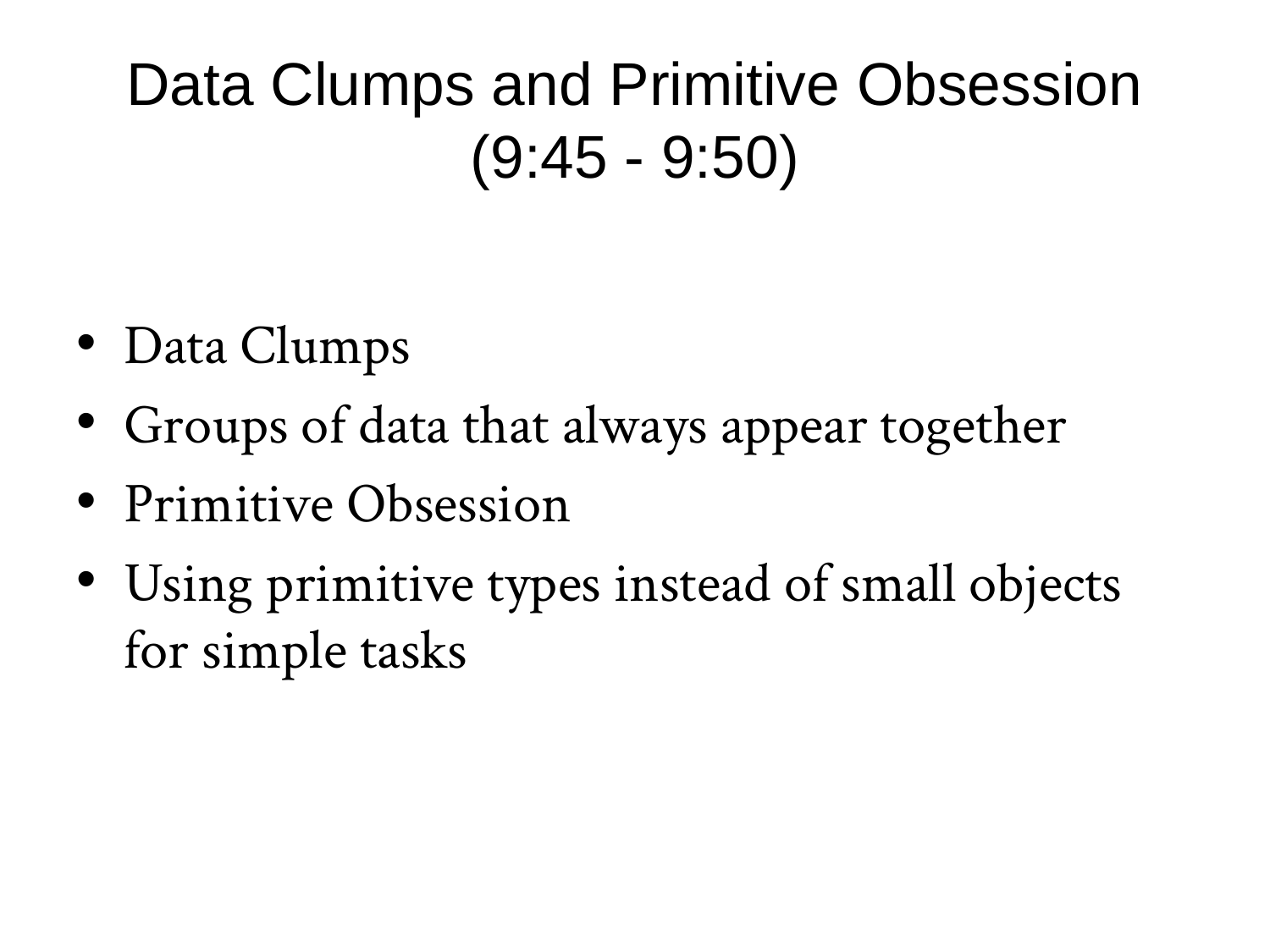

# Data Clumps and Primitive Obsession (9:45 - 9:50)

Data Clumps
Groups of data that always appear together
Primitive Obsession
Using primitive types instead of small objects for simple tasks